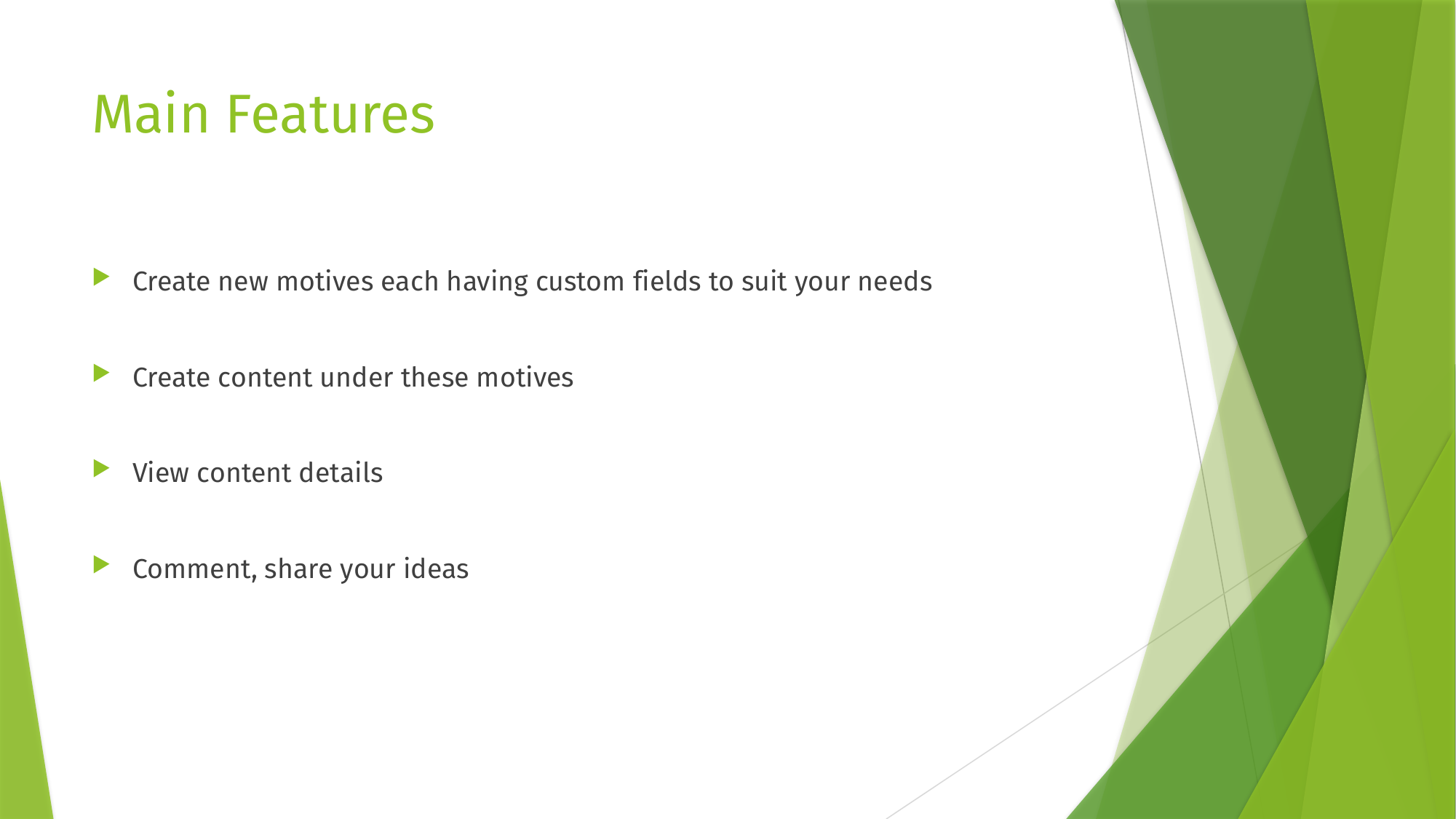

# Main Features
Create new motives each having custom fields to suit your needs

Create content under these motives

View content details

Comment, share your ideas